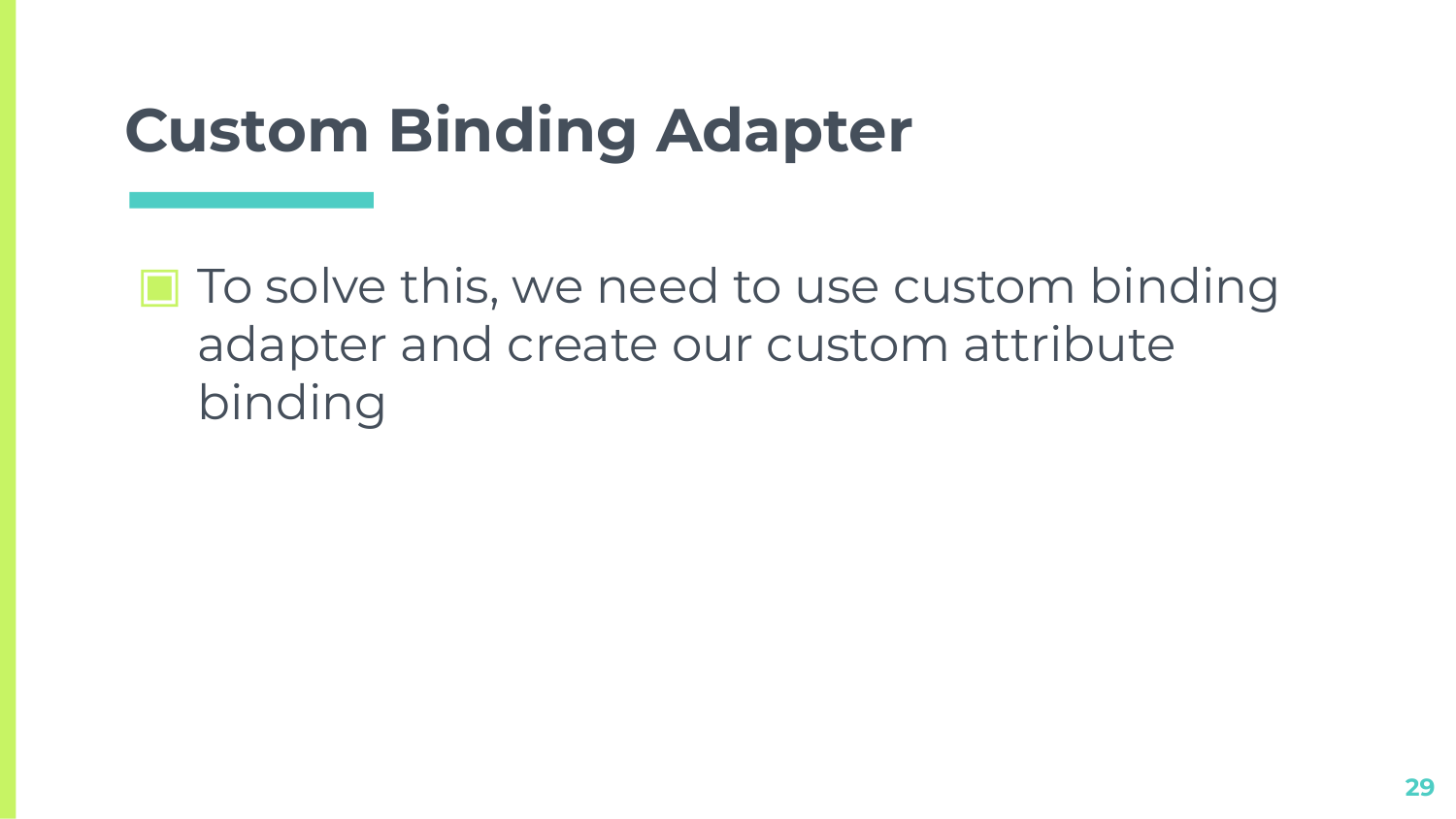

# Custom Binding Adapter
To solve this, we need to use custom binding adapter and create our custom attribute binding
29